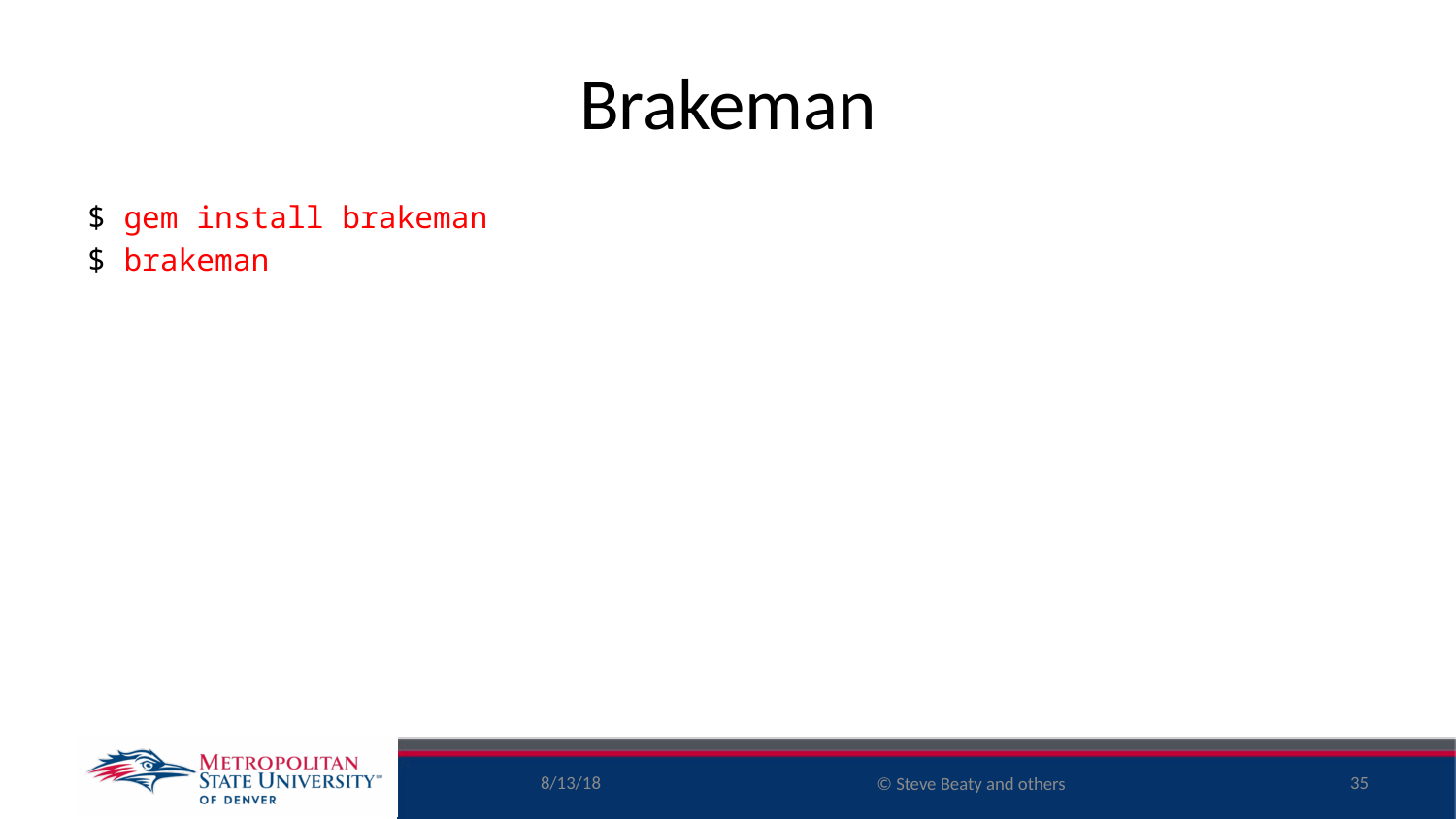

# Brakeman
$ gem install brakeman
$ brakeman

8/13/18
35
© Steve Beaty and others